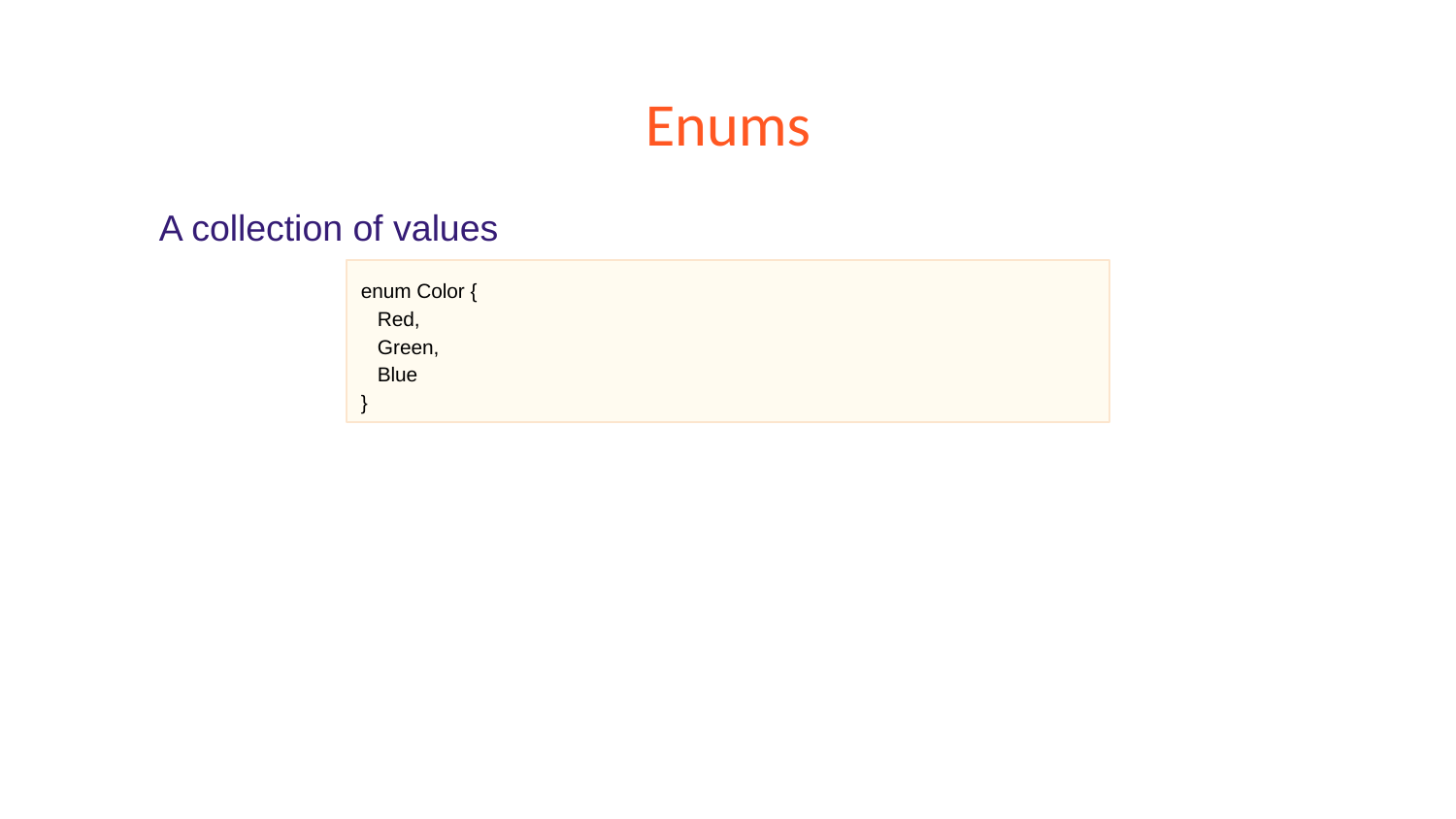

# Enums
A collection of values

enum Color {
   Red,
   Green,
   Blue
}